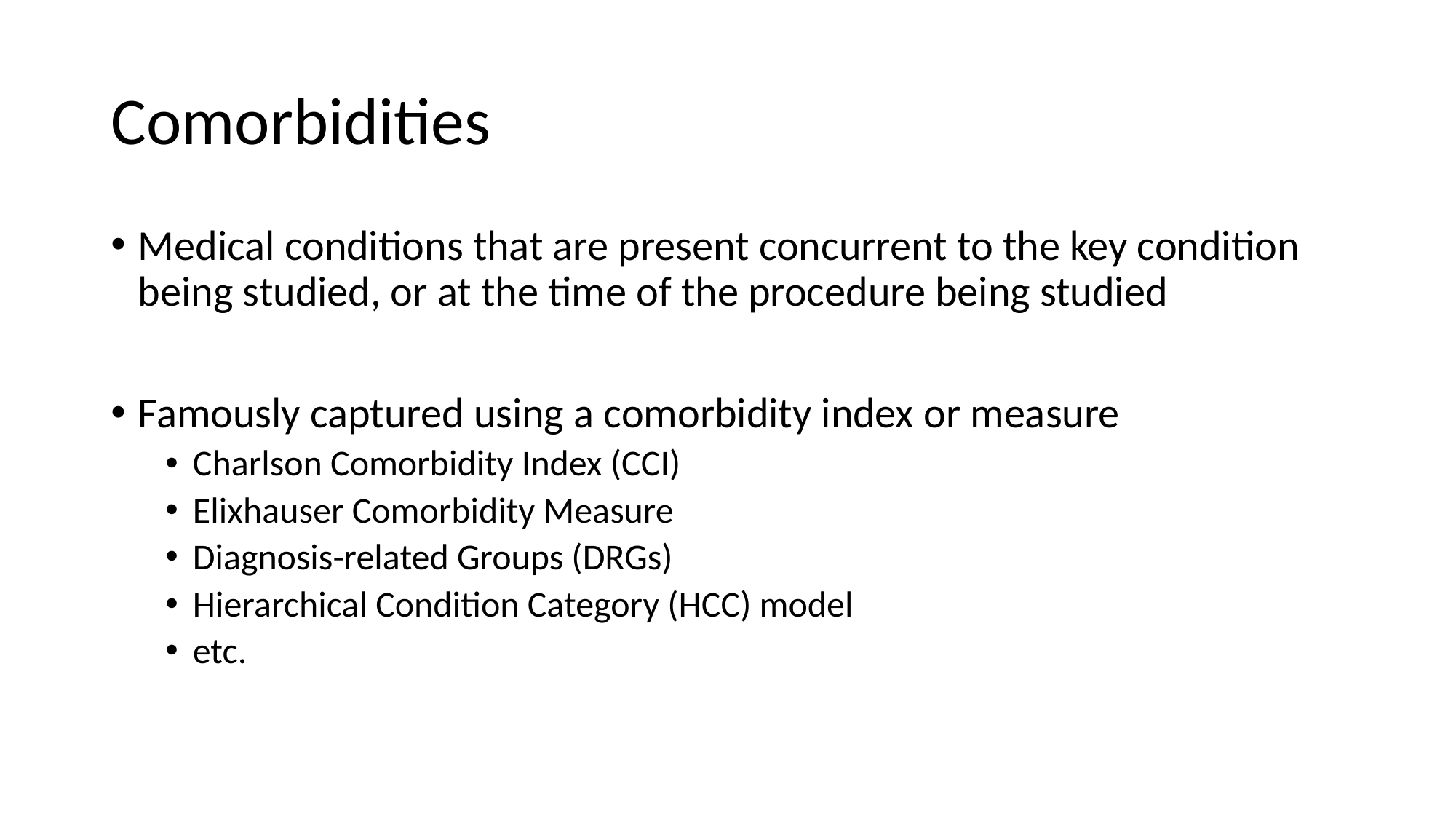

# Comorbidities
Medical conditions that are present concurrent to the key condition being studied, or at the time of the procedure being studied

Famously captured using a comorbidity index or measure
Charlson Comorbidity Index (CCI)
Elixhauser Comorbidity Measure
Diagnosis-related Groups (DRGs)
Hierarchical Condition Category (HCC) model
etc.